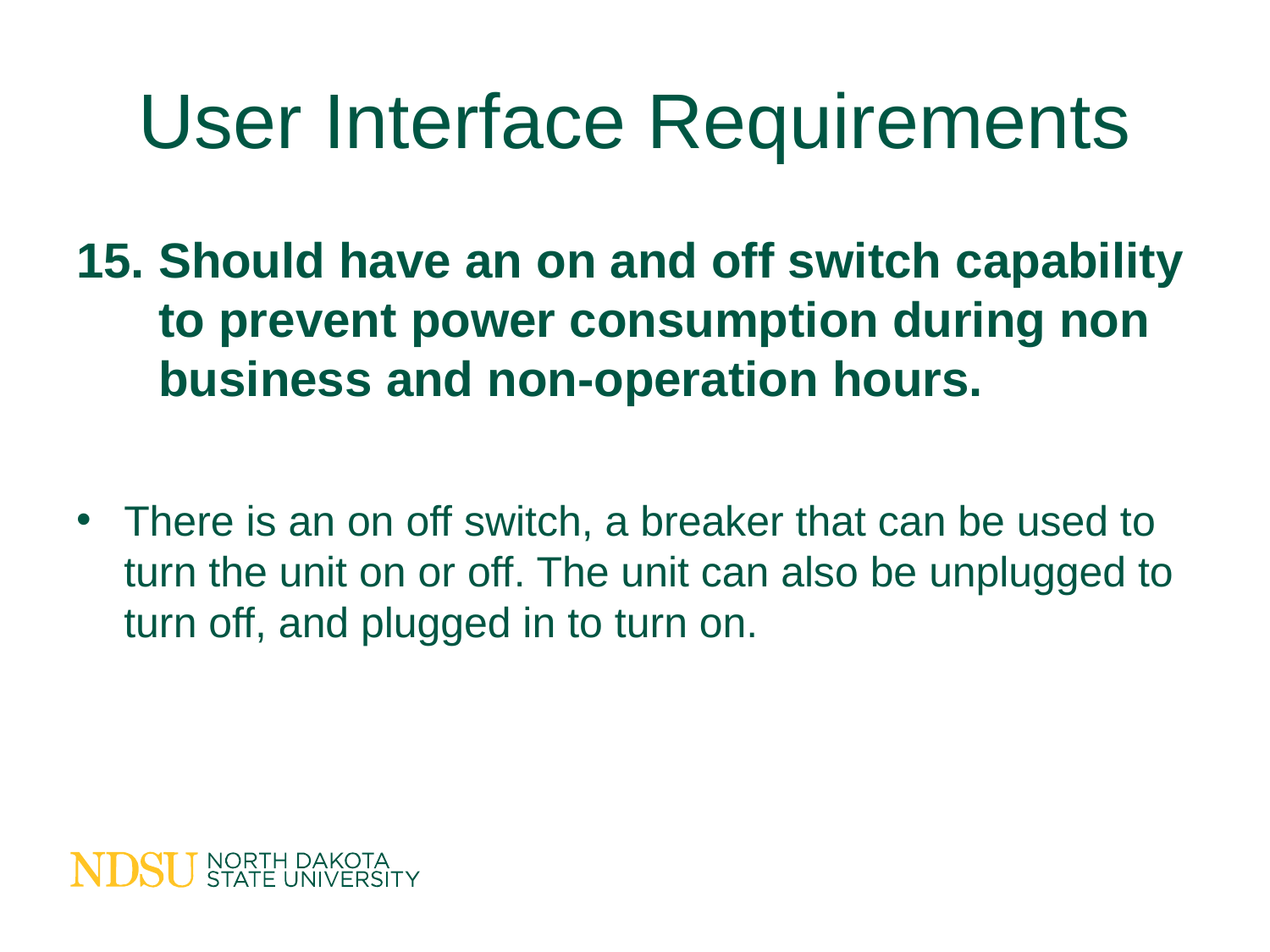

# User Interface Requirements
15. Should have an on and off switch capability
      to prevent power consumption during non
      business and non-operation hours.

There is an on off switch, a breaker that can be used to turn the unit on or off. The unit can also be unplugged to turn off, and plugged in to turn on.